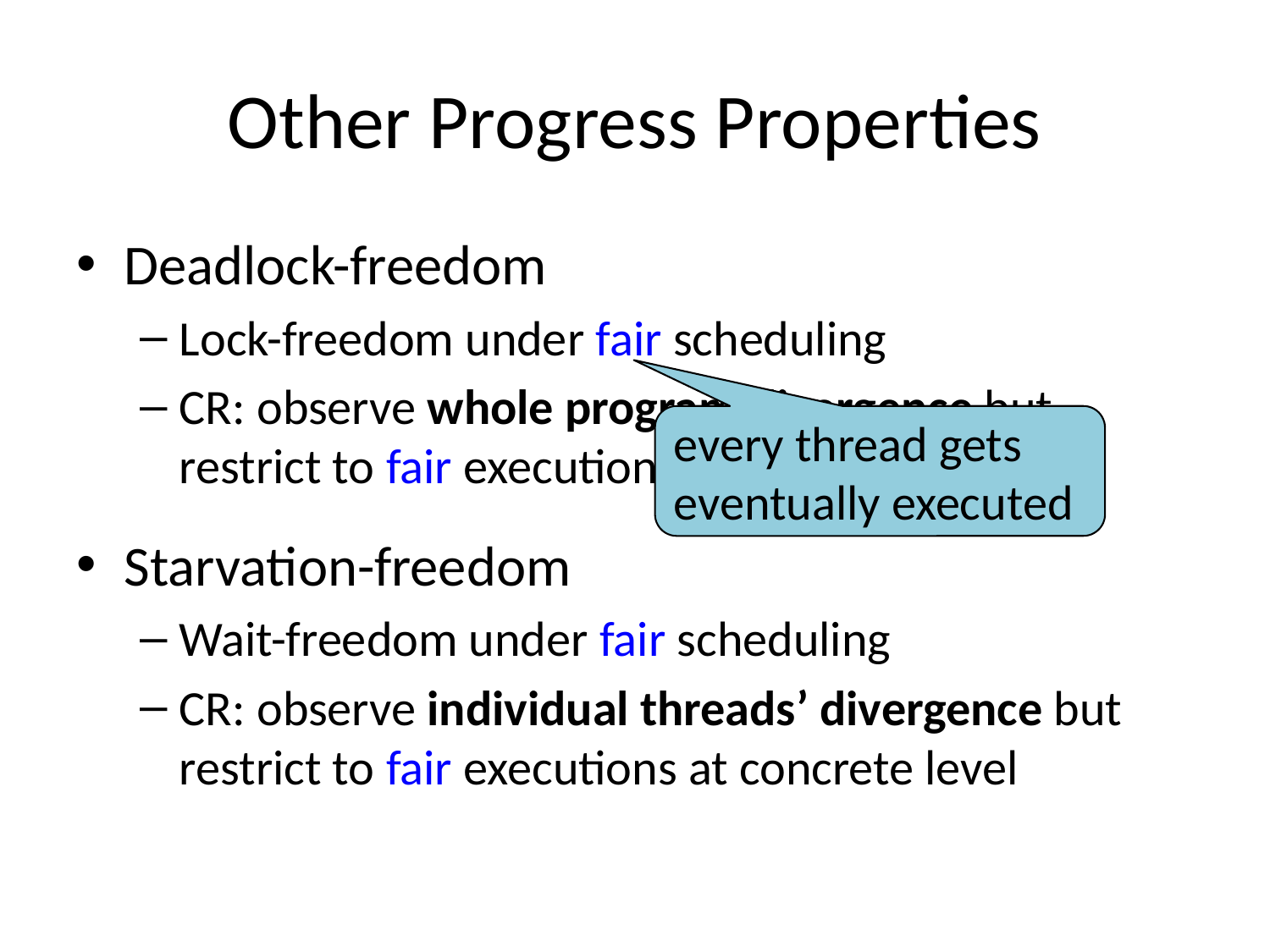

# Other Progress Properties
Deadlock-freedom
Lock-freedom under fair scheduling
CR: observe whole program divergence but restrict to fair executions at concrete level
Starvation-freedom
Wait-freedom under fair scheduling
CR: observe individual threads’ divergence but restrict to fair executions at concrete level
every thread gets eventually executed